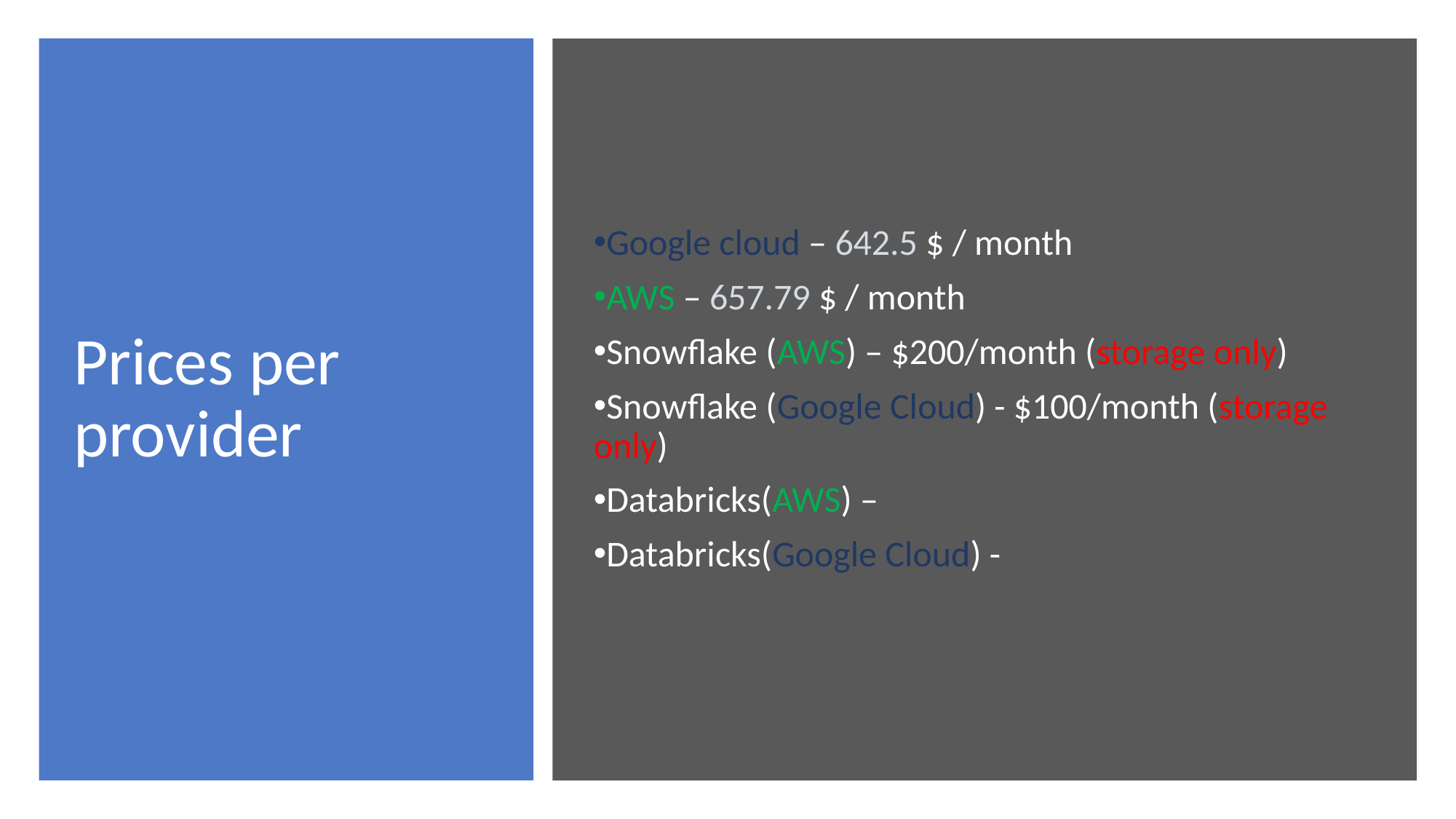

# Prices per provider
Google cloud – 642.5 $ / month
AWS – 657.79 $ / month
Snowflake (AWS) – $200/month (storage only)
Snowflake (Google Cloud) - $100/month (storage only)
Databricks(AWS) –
Databricks(Google Cloud) -